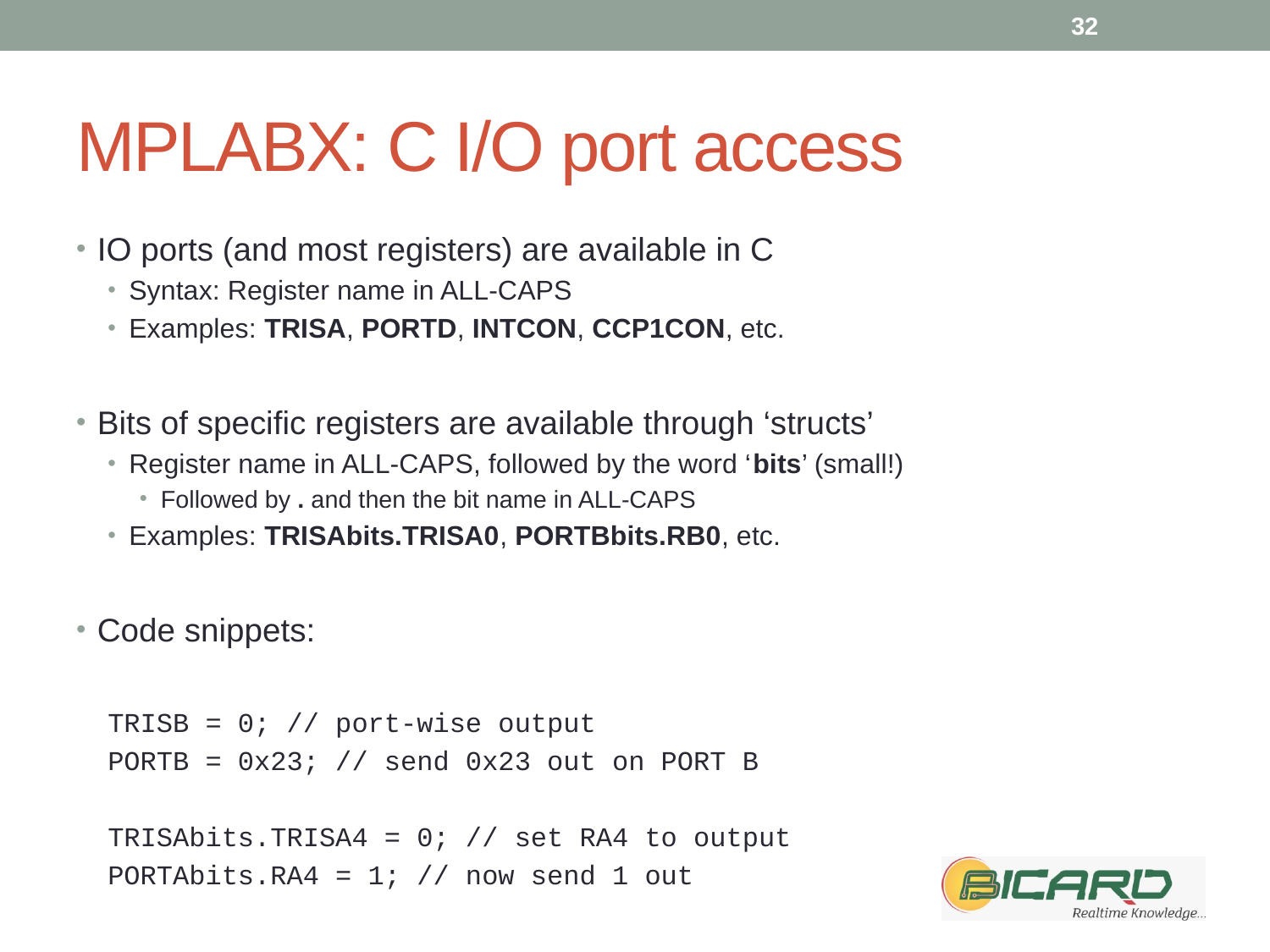

32
# MPLABX: C I/O port access
IO ports (and most registers) are available in C
Syntax: Register name in ALL-CAPS
Examples: TRISA, PORTD, INTCON, CCP1CON, etc.

Bits of specific registers are available through ‘structs’
Register name in ALL-CAPS, followed by the word ‘bits’ (small!)
Followed by . and then the bit name in ALL-CAPS
Examples: TRISAbits.TRISA0, PORTBbits.RB0, etc.

Code snippets:

TRISB = 0; // port-wise output
PORTB = 0x23; // send 0x23 out on PORT B

TRISAbits.TRISA4 = 0; // set RA4 to output
PORTAbits.RA4 = 1; // now send 1 out